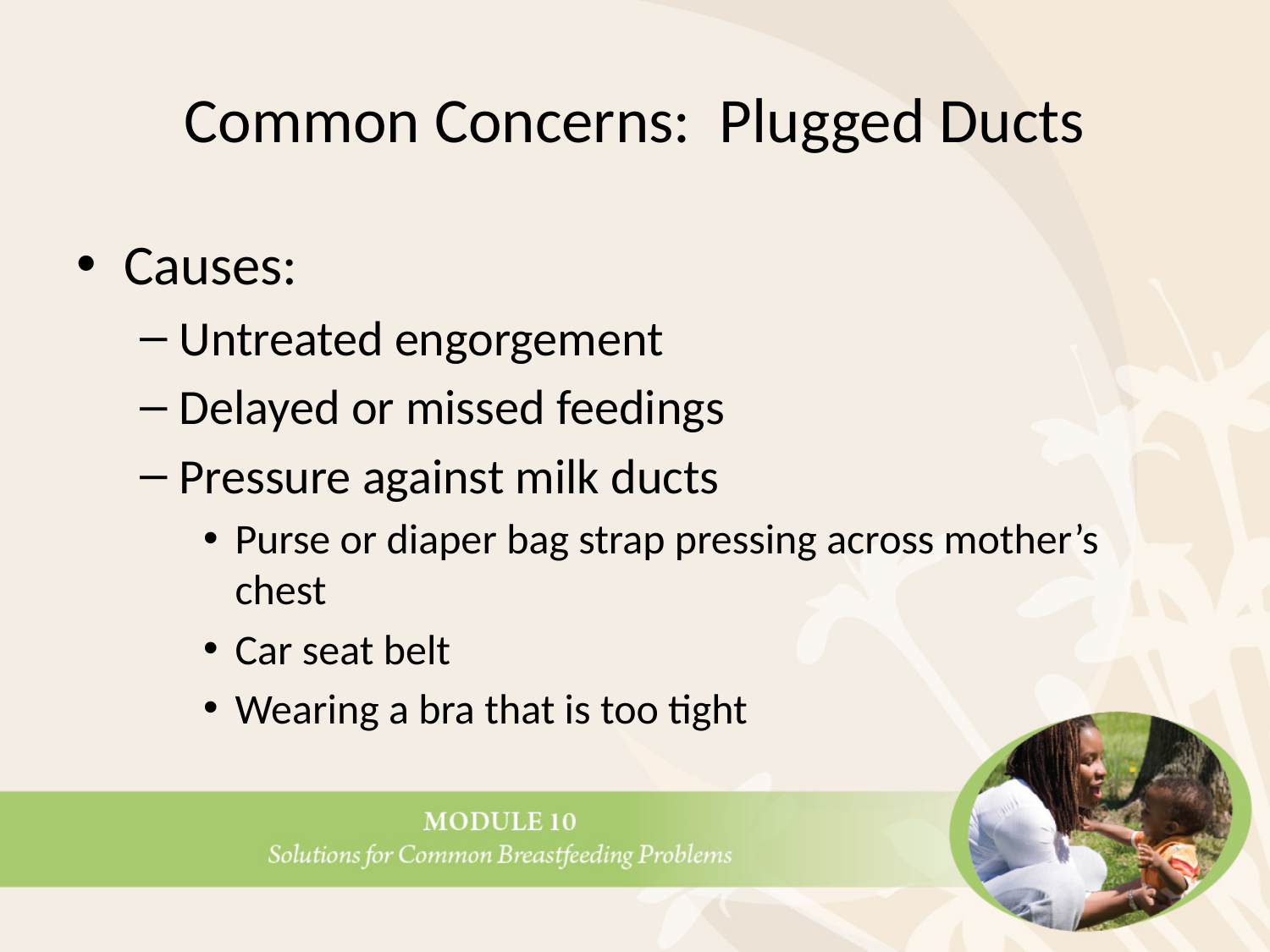

# Common Concerns:  Plugged Ducts
Causes:
Untreated engorgement
Delayed or missed feedings
Pressure against milk ducts
Purse or diaper bag strap pressing across mother’s chest
Car seat belt
Wearing a bra that is too tight